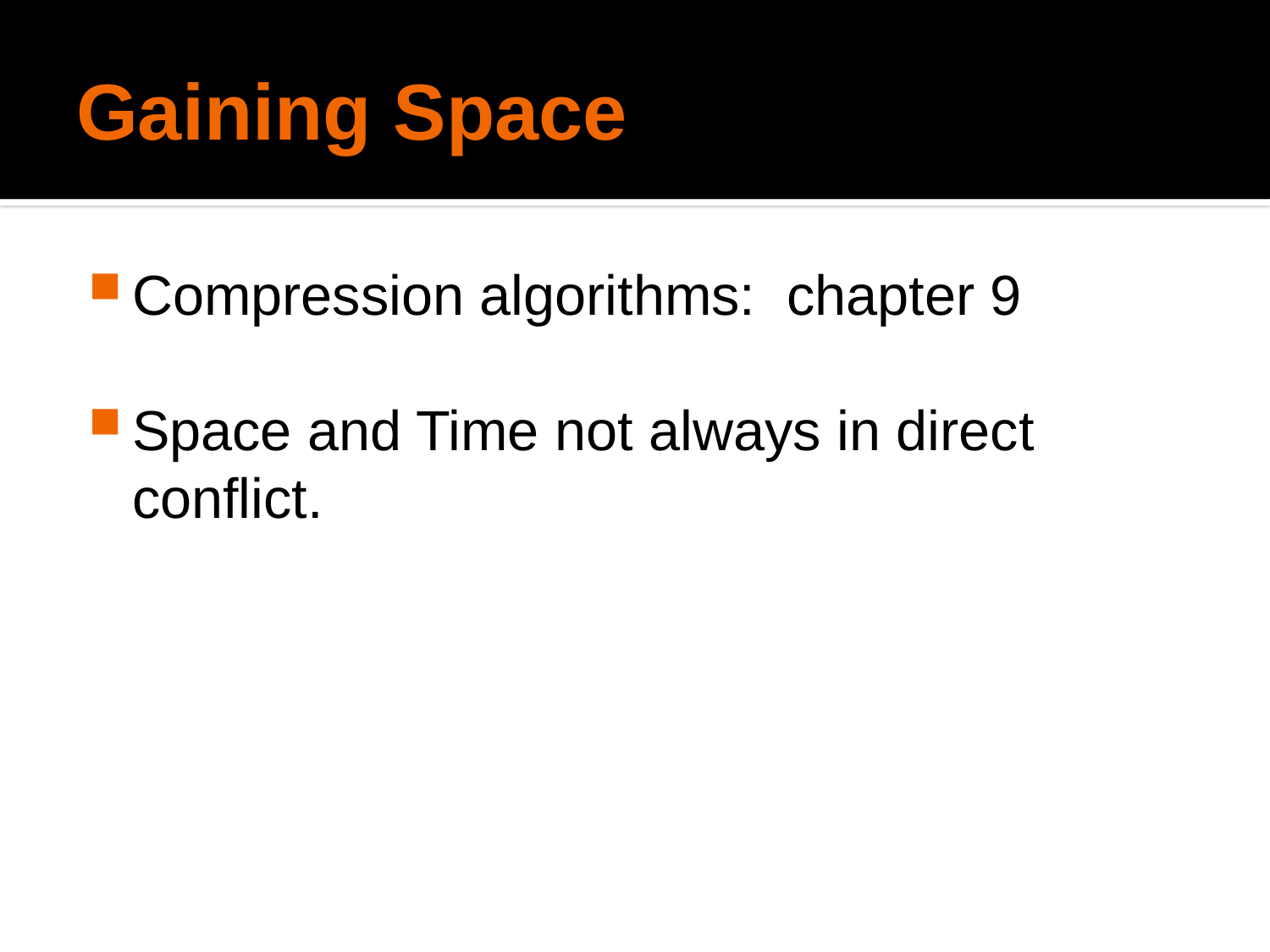

# Gaining Space
Compression algorithms:  chapter 9

Space and Time not always in direct conflict.